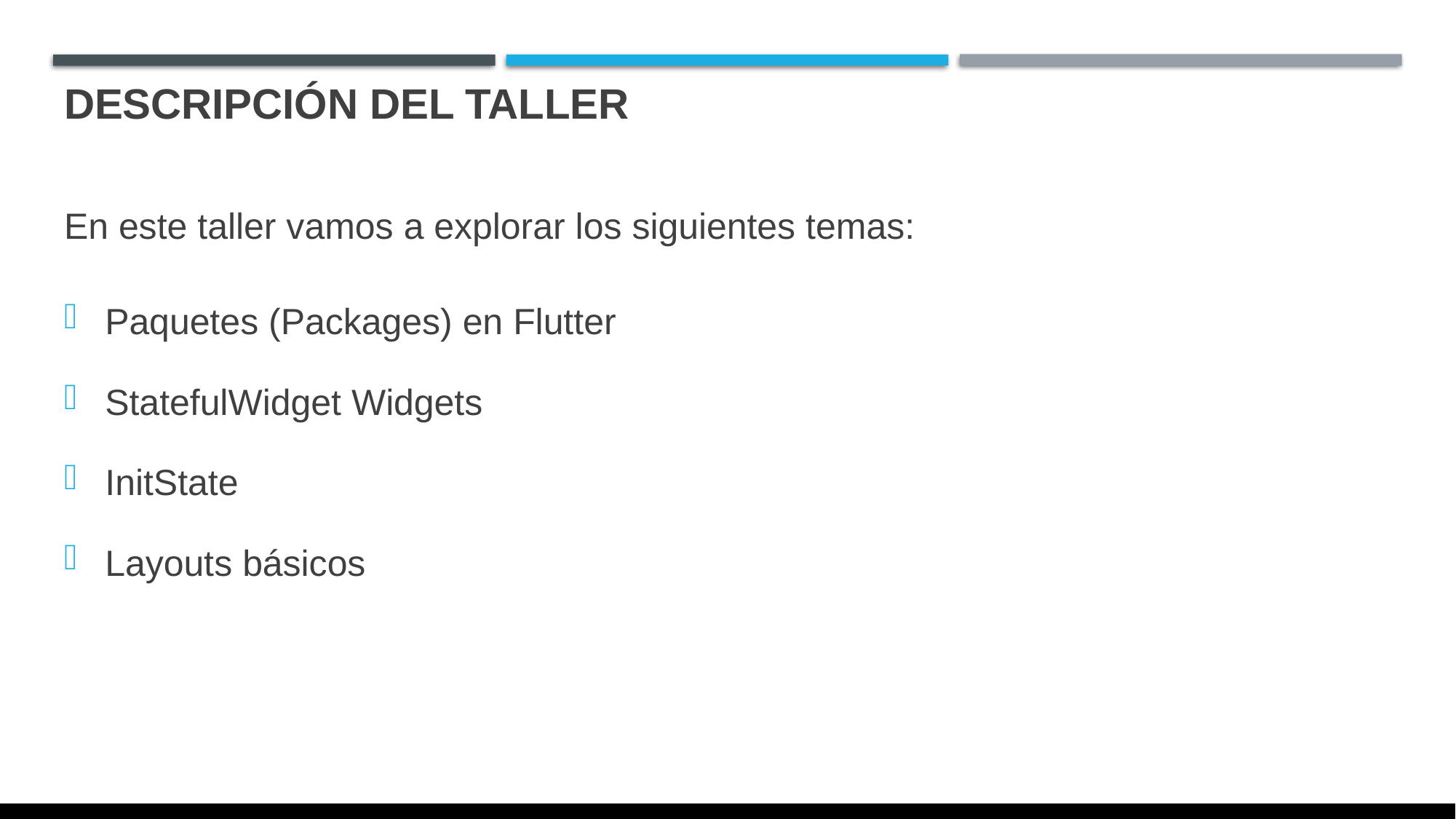

# Descripción del taller
En este taller vamos a explorar los siguientes temas:

Paquetes (Packages) en Flutter
StatefulWidget Widgets
InitState
Layouts básicos